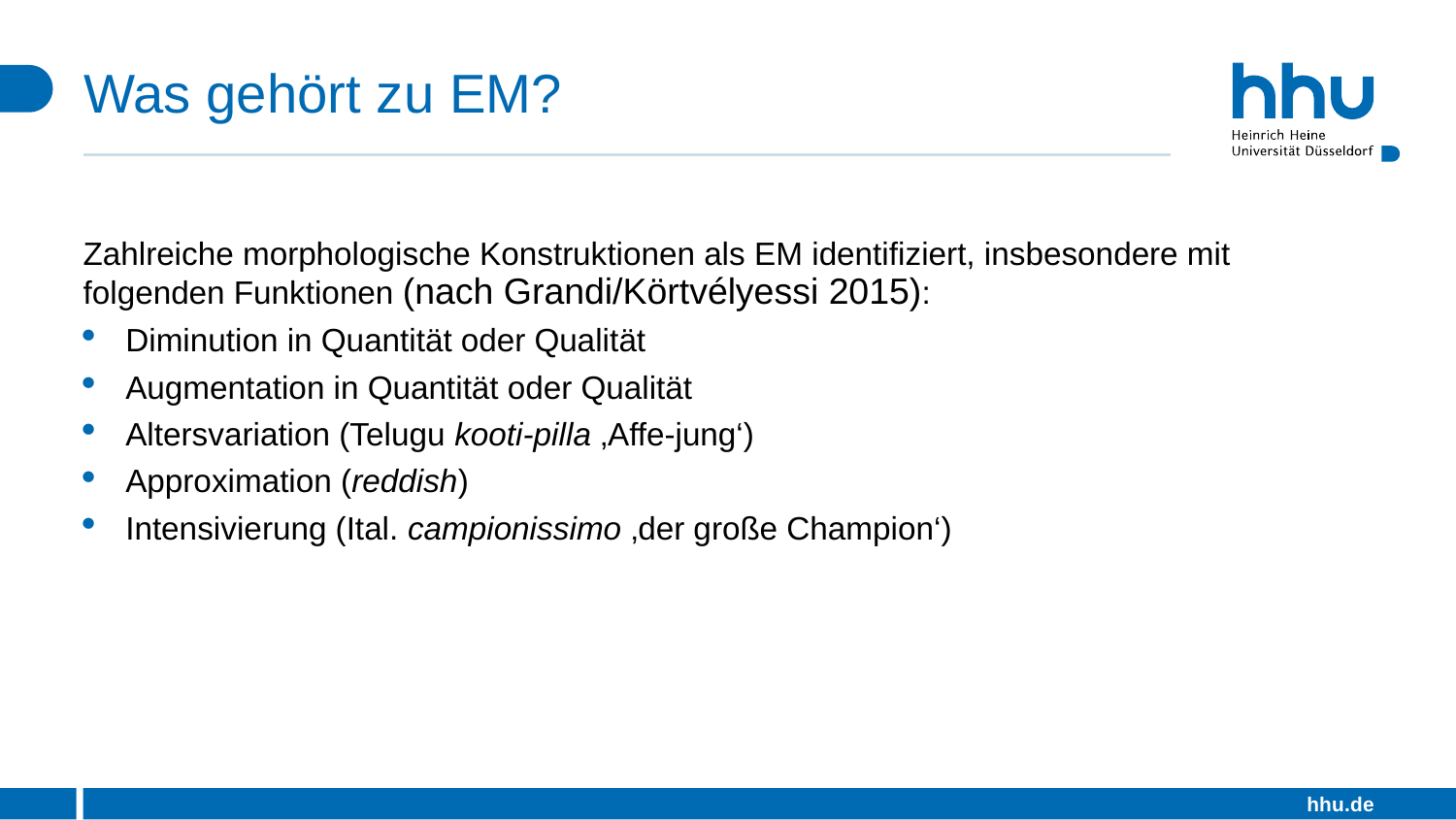

# Was gehört zu EM?
Zahlreiche morphologische Konstruktionen als EM identifiziert, insbesondere mit folgenden Funktionen (nach Grandi/Körtvélyessi 2015):
Diminution in Quantität oder Qualität
Augmentation in Quantität oder Qualität
Altersvariation (Telugu kooti-pilla ‚Affe-jung‘)
Approximation (reddish)
Intensivierung (Ital. campionissimo ‚der große Champion‘)